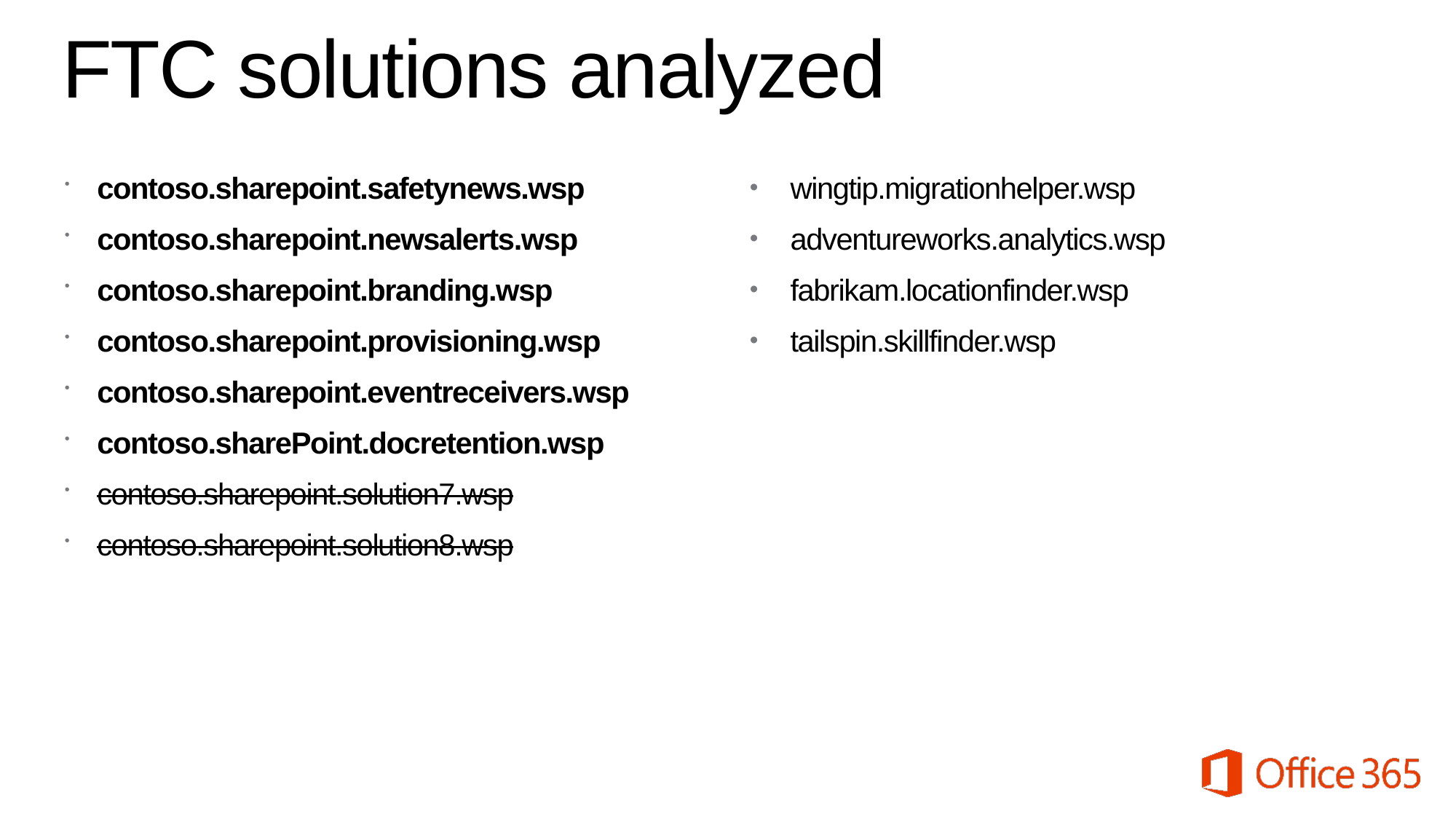

# FTC solutions analyzed
contoso.sharepoint.safetynews.wsp
contoso.sharepoint.newsalerts.wsp
contoso.sharepoint.branding.wsp
contoso.sharepoint.provisioning.wsp
contoso.sharepoint.eventreceivers.wsp
contoso.sharePoint.docretention.wsp
contoso.sharepoint.solution7.wsp
contoso.sharepoint.solution8.wsp

wingtip.migrationhelper.wsp
adventureworks.analytics.wsp
fabrikam.locationfinder.wsp
tailspin.skillfinder.wsp